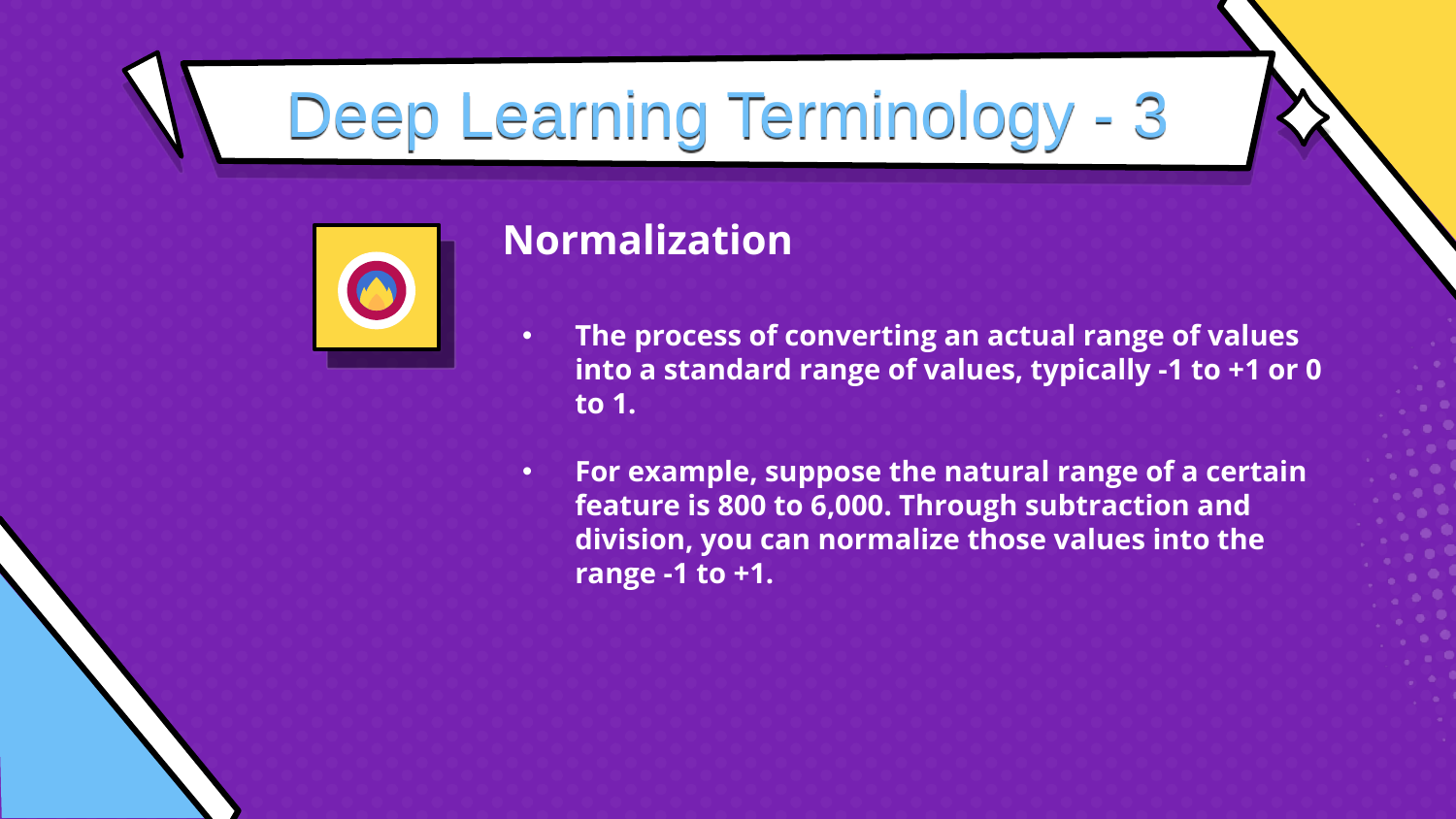

# Deep Learning Terminology - 3
Normalization

The process of converting an actual range of values into a standard range of values, typically -1 to +1 or 0 to 1.

For example, suppose the natural range of a certain feature is 800 to 6,000. Through subtraction and division, you can normalize those values into the range -1 to +1.